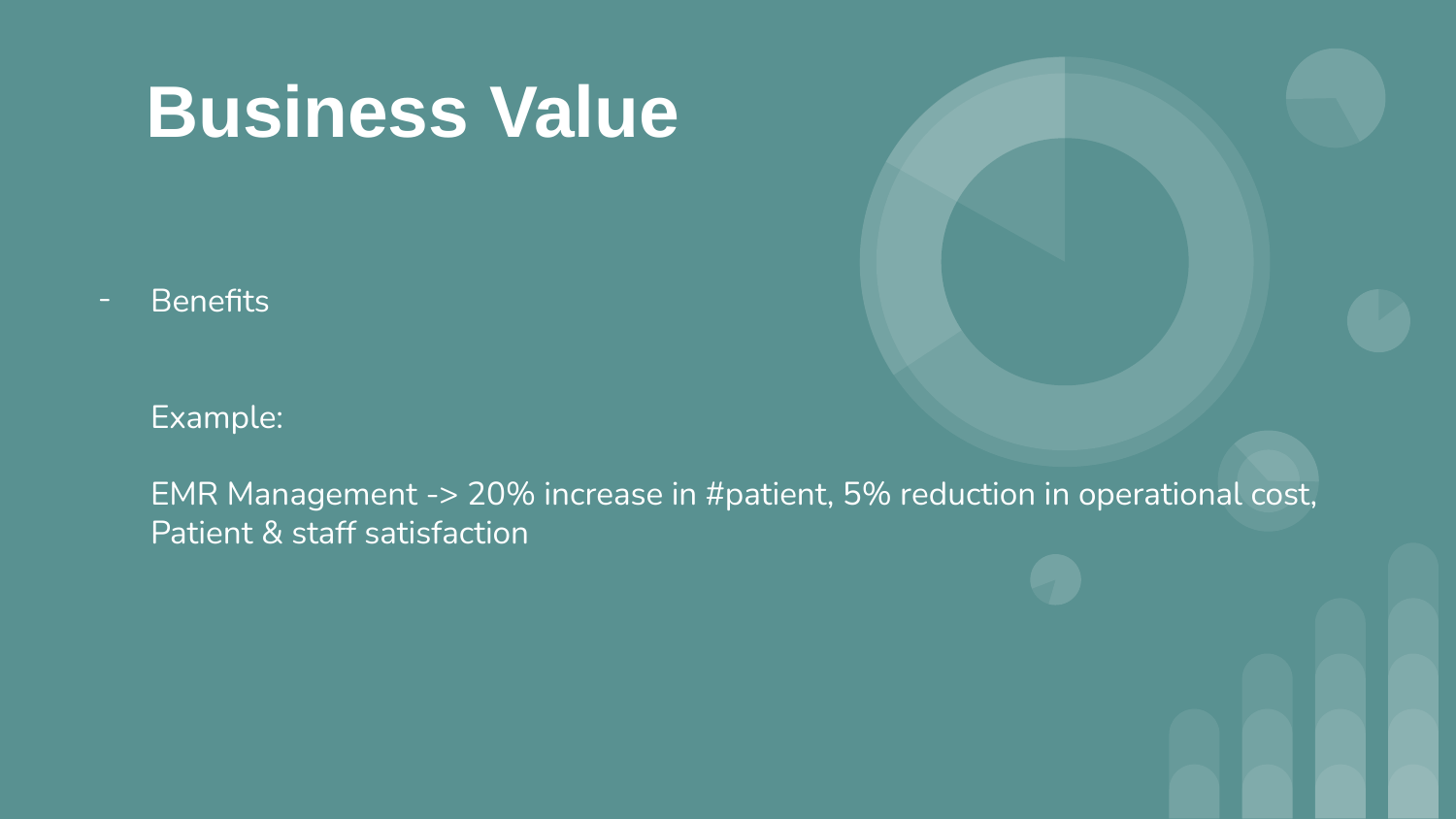

# Business Value
Benefits

Example:

EMR Management -> 20% increase in #patient, 5% reduction in operational cost, Patient & staff satisfaction